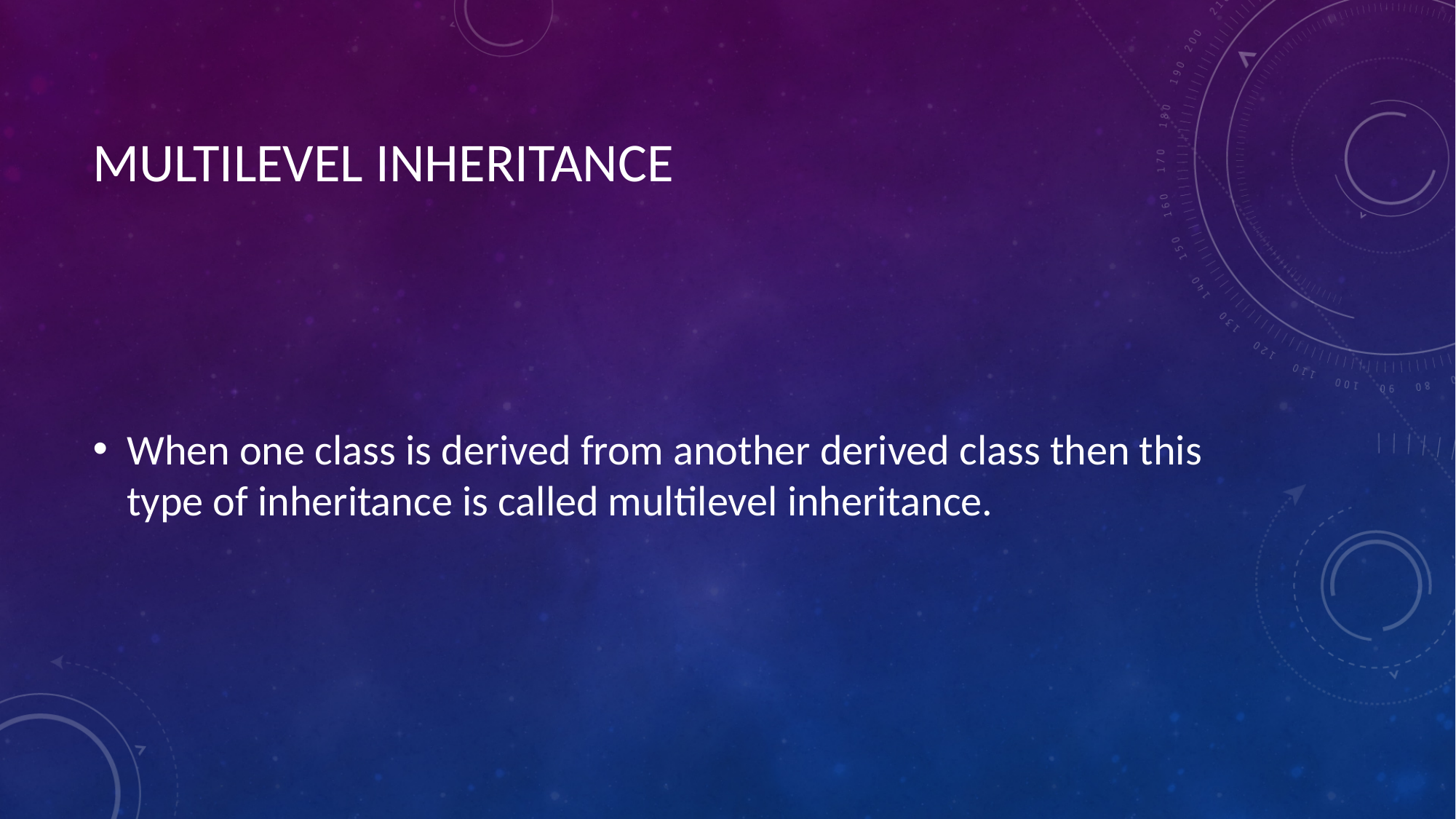

# multilevel INHERITANCE
When one class is derived from another derived class then this type of inheritance is called multilevel inheritance.